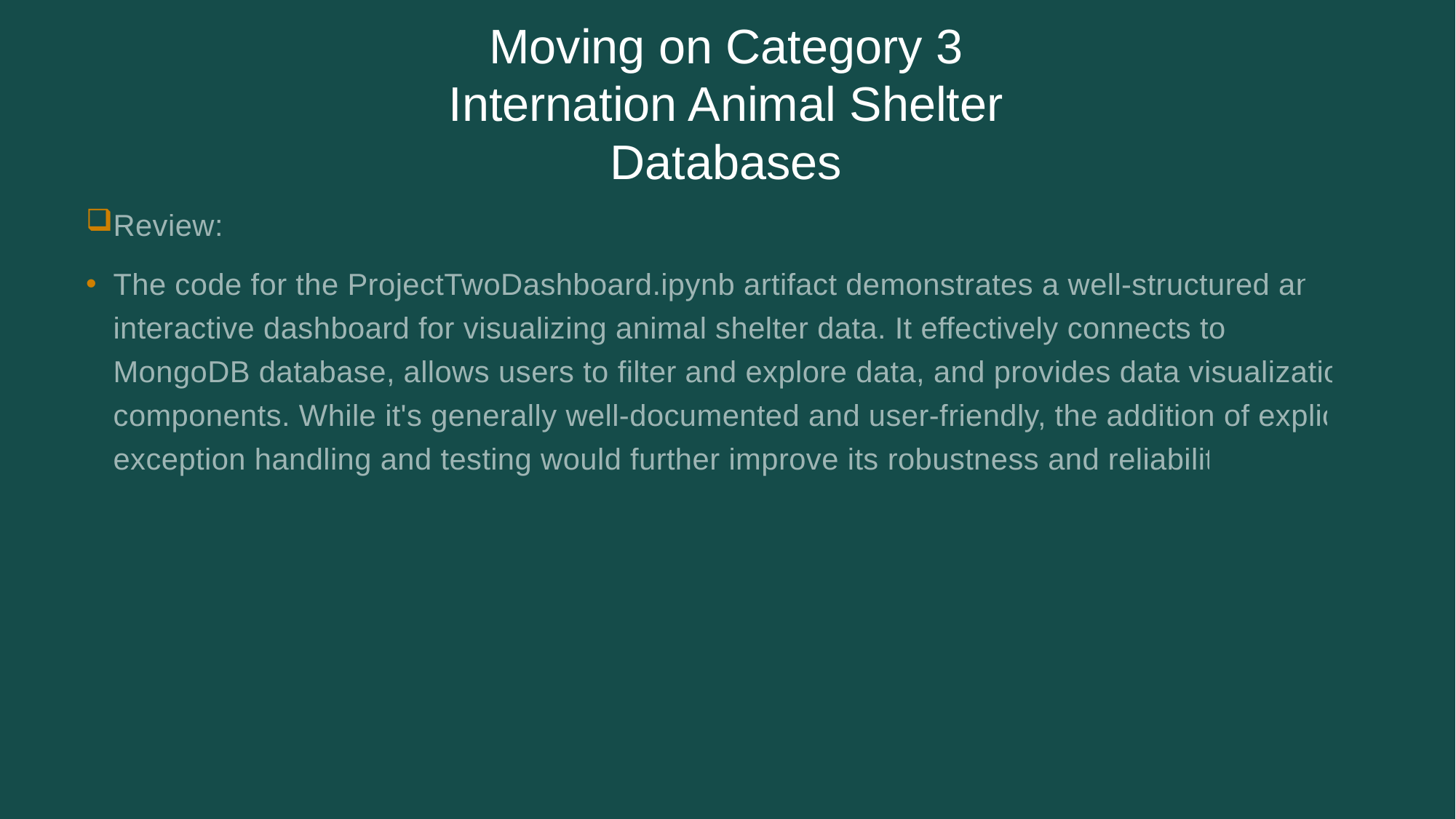

# Moving on Category 3 Internation Animal Shelter Databases
Review:
The code for the ProjectTwoDashboard.ipynb artifact demonstrates a well-structured and interactive dashboard for visualizing animal shelter data. It effectively connects to a MongoDB database, allows users to filter and explore data, and provides data visualization components. While it's generally well-documented and user-friendly, the addition of explicit exception handling and testing would further improve its robustness and reliability.